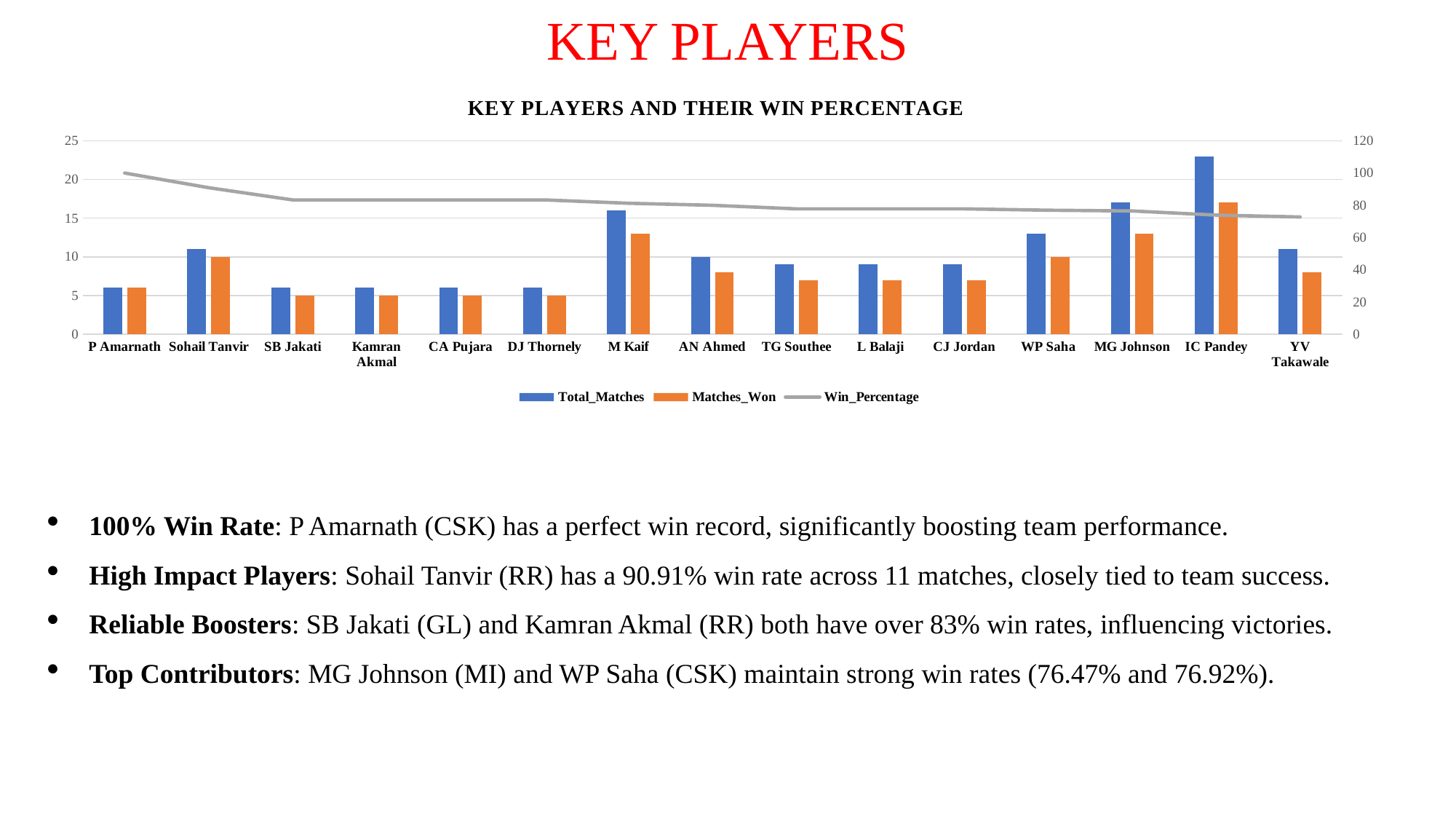

KEY PLAYERS

### Chart: KEY PLAYERS AND THEIR WIN PERCENTAGE

| Category | Total_Matches | Matches_Won | Win_Percentage |
|---|---|---|---|
| P Amarnath | 6.0 | 6.0 | 100.0 |
| Sohail Tanvir | 11.0 | 10.0 | 90.91 |
| SB Jakati | 6.0 | 5.0 | 83.33 |
| Kamran Akmal | 6.0 | 5.0 | 83.33 |
| CA Pujara | 6.0 | 5.0 | 83.33 |
| DJ Thornely | 6.0 | 5.0 | 83.33 |
| M Kaif | 16.0 | 13.0 | 81.25 |
| AN Ahmed | 10.0 | 8.0 | 80.0 |
| TG Southee | 9.0 | 7.0 | 77.78 |
| L Balaji | 9.0 | 7.0 | 77.78 |
| CJ Jordan | 9.0 | 7.0 | 77.78 |
| WP Saha | 13.0 | 10.0 | 76.92 |
| MG Johnson | 17.0 | 13.0 | 76.47 |
| IC Pandey | 23.0 | 17.0 | 73.91 |
| YV Takawale | 11.0 | 8.0 | 72.73 |
100% Win Rate: P Amarnath (CSK) has a perfect win record, significantly boosting team performance.
High Impact Players: Sohail Tanvir (RR) has a 90.91% win rate across 11 matches, closely tied to team success.
Reliable Boosters: SB Jakati (GL) and Kamran Akmal (RR) both have over 83% win rates, influencing victories.
Top Contributors: MG Johnson (MI) and WP Saha (CSK) maintain strong win rates (76.47% and 76.92%).